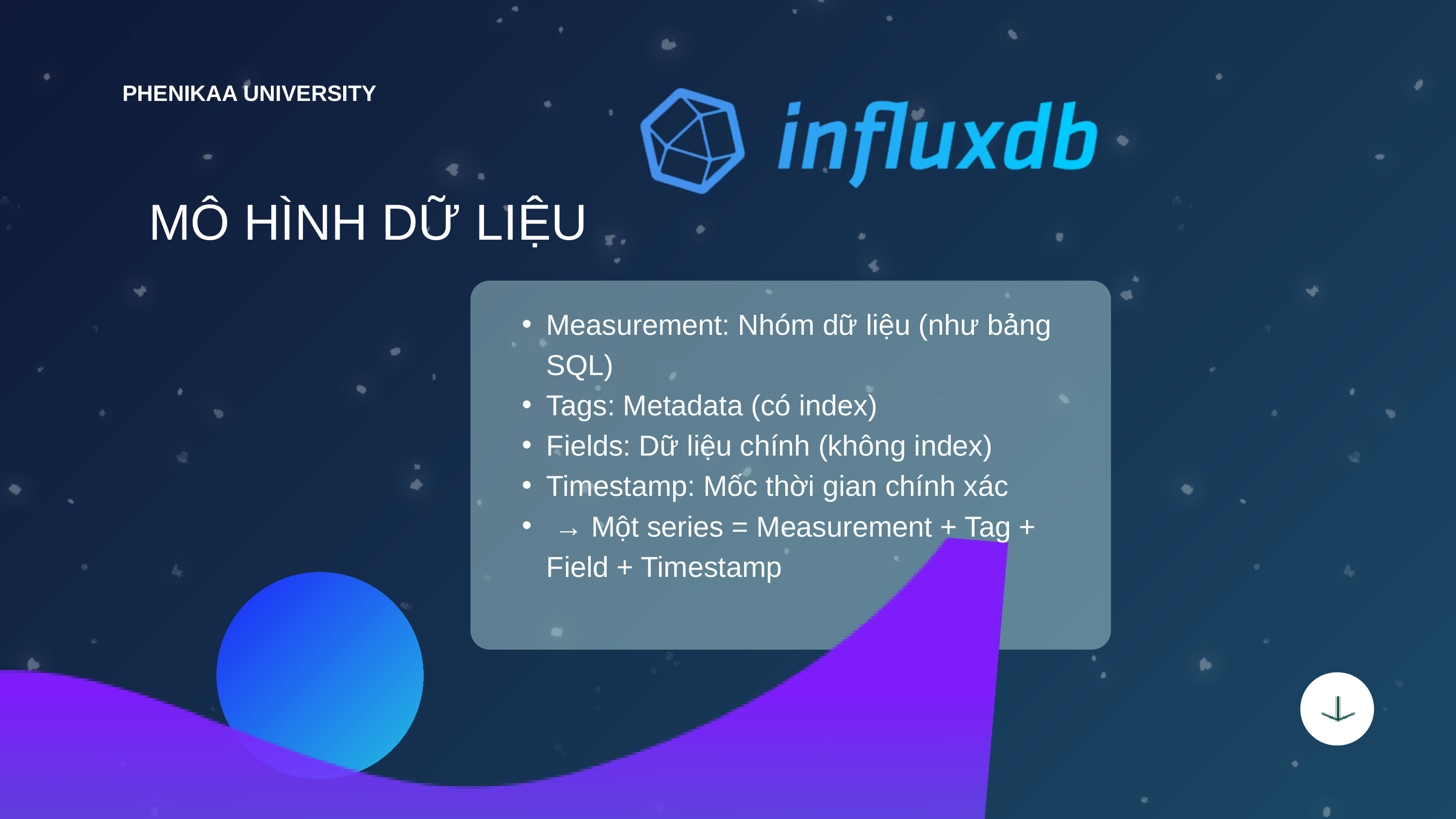

PHENIKAA UNIVERSITY
MÔ HÌNH DỮ LIỆU

Measurement: Nhóm dữ liệu (như bảng SQL)
Tags: Metadata (có index)
Fields: Dữ liệu chính (không index)
Timestamp: Mốc thời gian chính xác
 → Một series = Measurement + Tag + Field + Timestamp